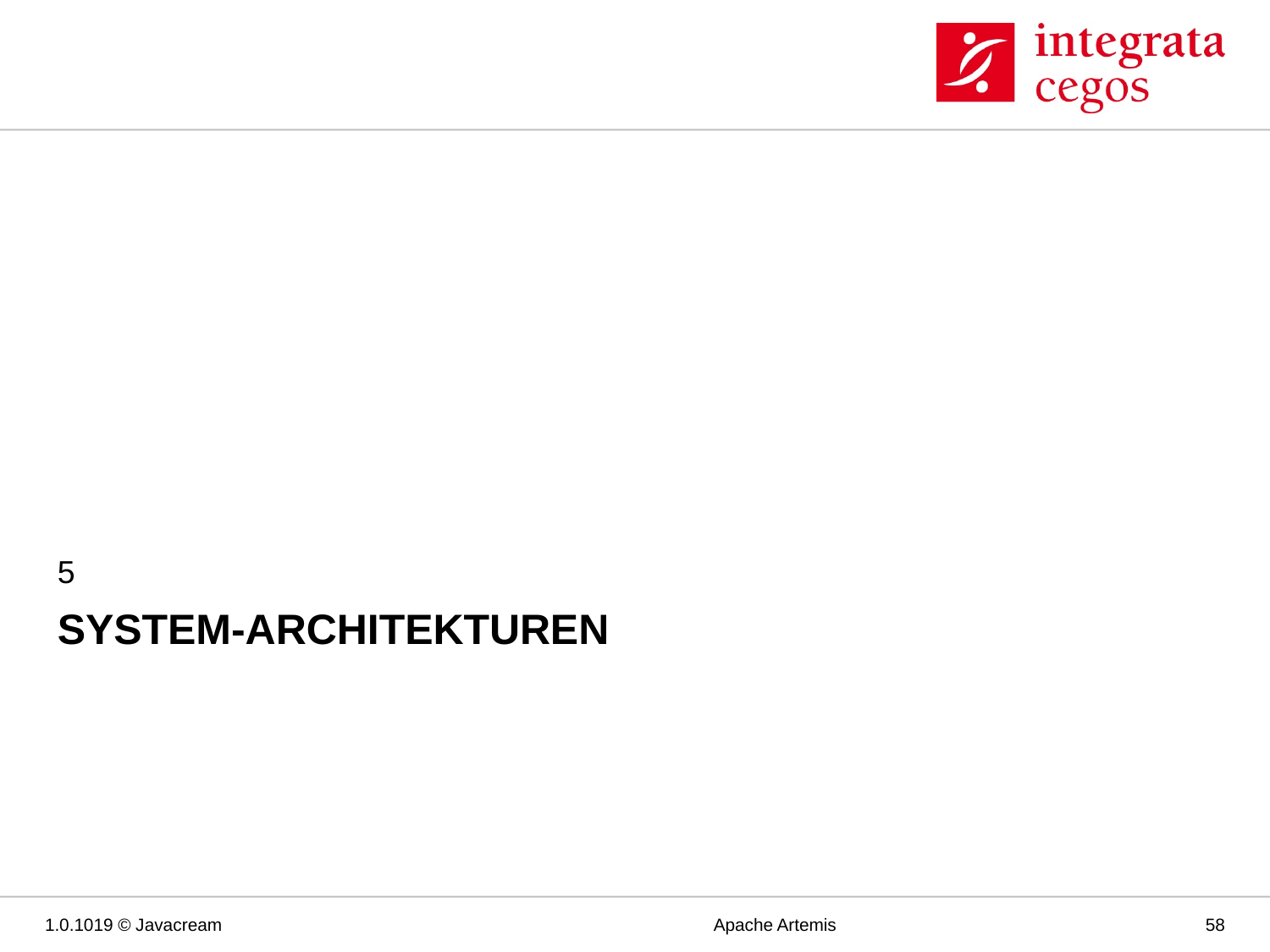

5
# System-Architekturen
1.0.1019 © Javacream
Apache Artemis
58